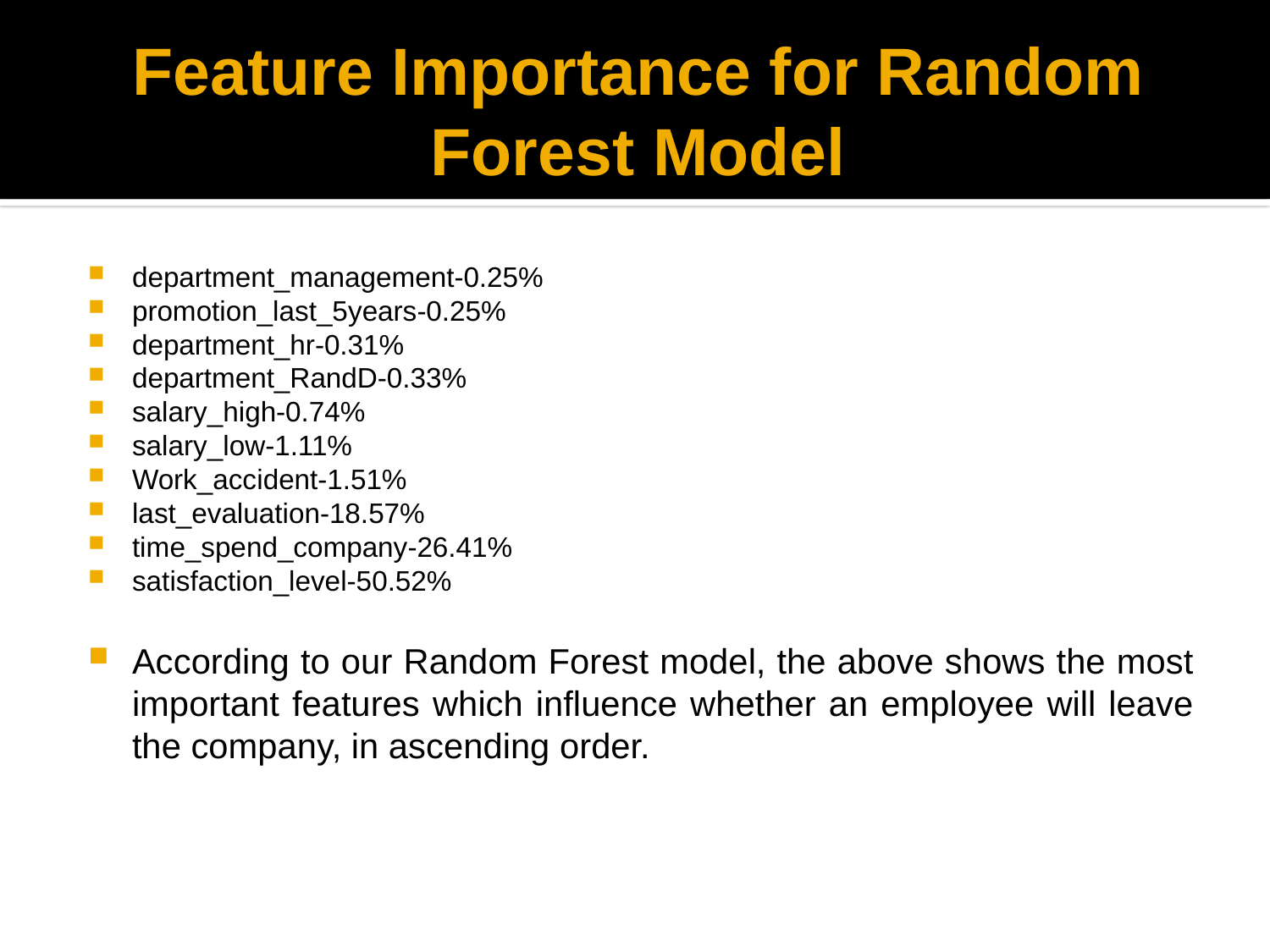

# Feature Importance for Random Forest Model
department_management-0.25%
promotion_last_5years-0.25%
department_hr-0.31%
department_RandD-0.33%
salary_high-0.74%
salary_low-1.11%
Work_accident-1.51%
last_evaluation-18.57%
time_spend_company-26.41%
satisfaction_level-50.52%

According to our Random Forest model, the above shows the most important features which influence whether an employee will leave the company, in ascending order.